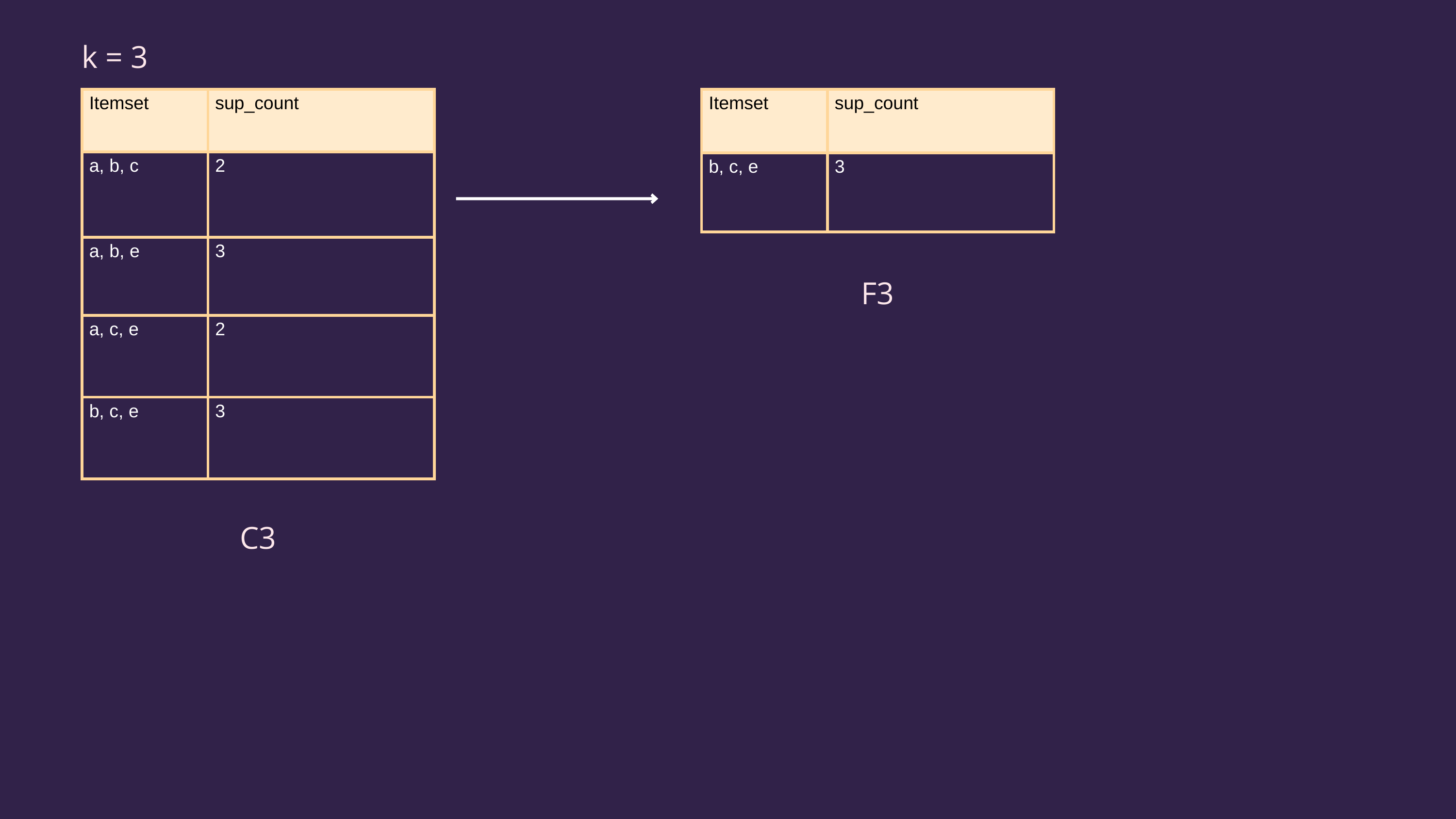

k = 3
| Itemset | sup\_count |
| --- | --- |
| a, b, c | 2 |
| a, b, e | 3 |
| a, c, e | 2 |
| b, c, e | 3 |
| Itemset | sup\_count |
| --- | --- |
| b, c, e | 3 |

F3
C3